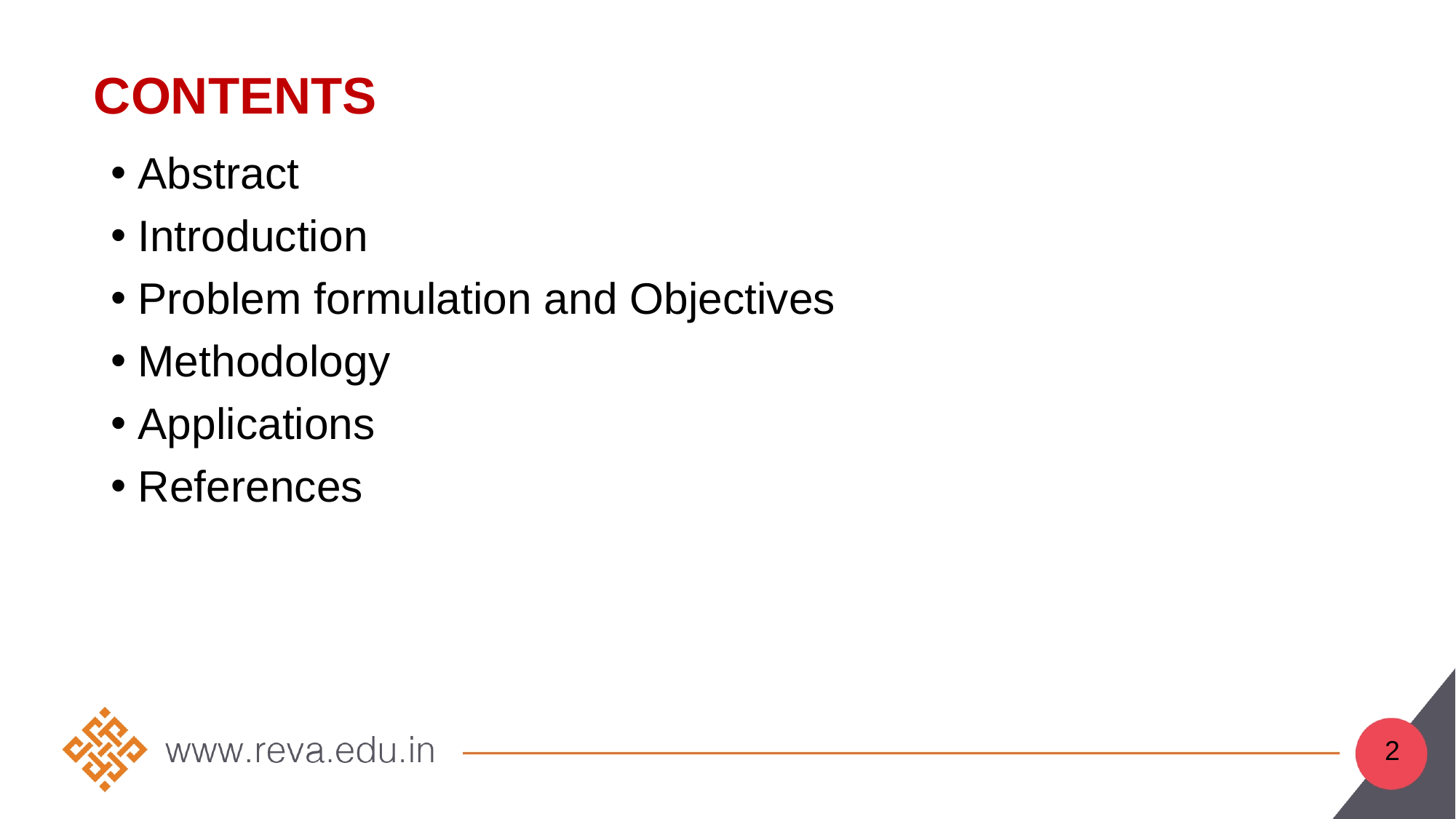

# Contents
Abstract
Introduction
Problem formulation and Objectives
Methodology
Applications
References
2